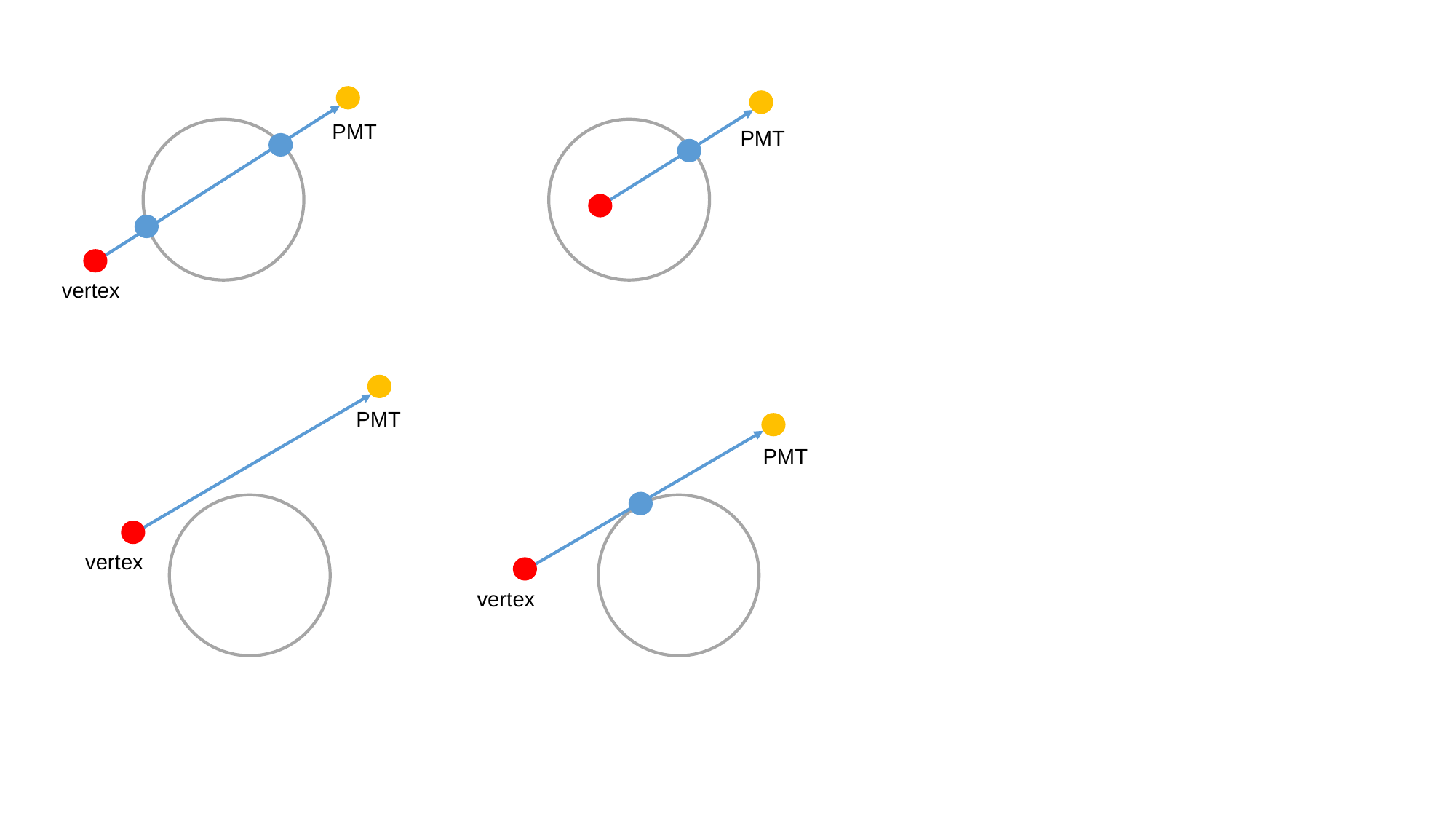

PMT

vertex

PMT

PMT
vertex

PMT

vertex